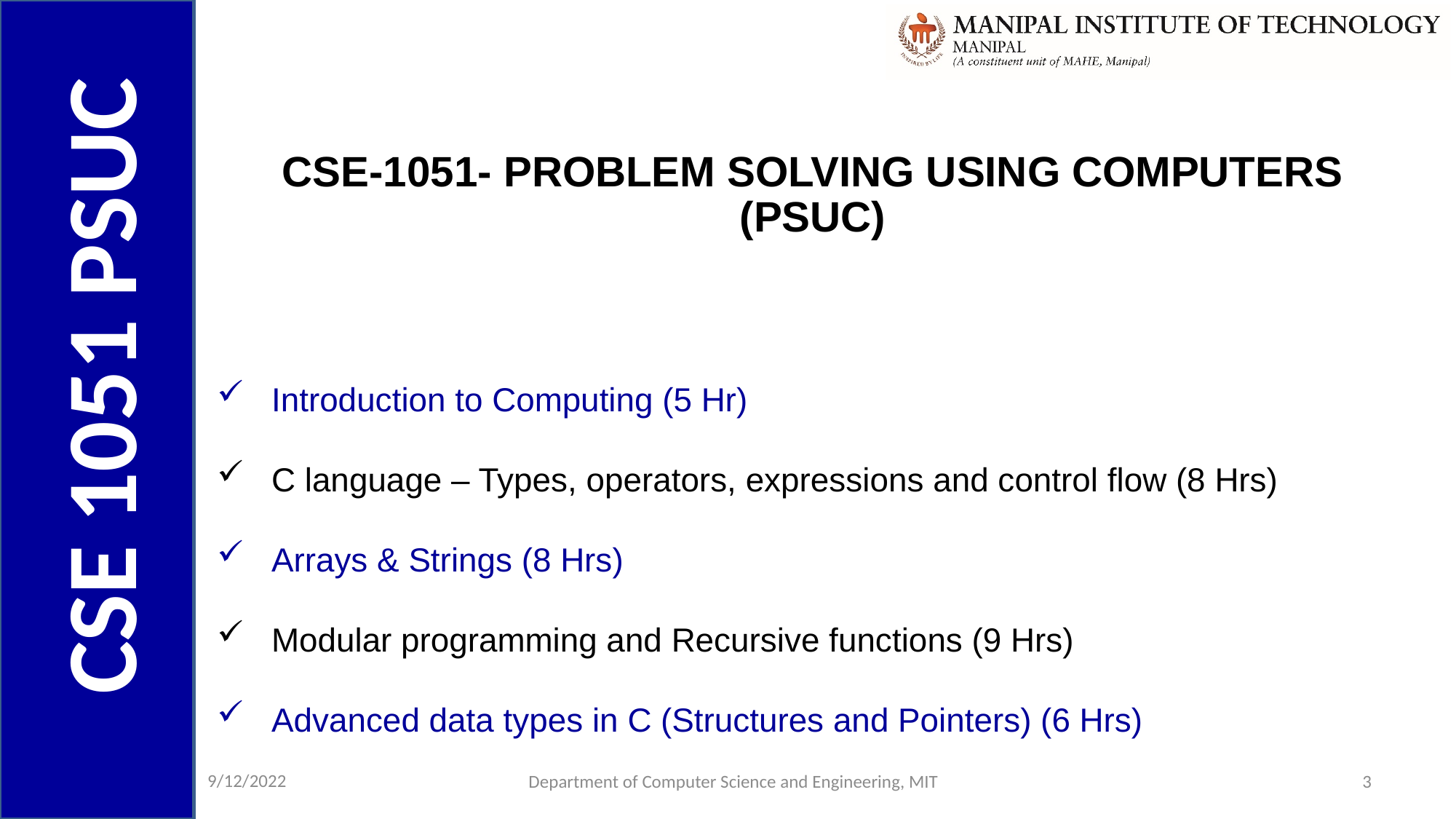

CSE-1051- Problem Solving Using Computers (PSUC)

Introduction to Computing (5 Hr)
C language – Types, operators, expressions and control flow (8 Hrs)
Arrays & Strings (8 Hrs)
Modular programming and Recursive functions (9 Hrs)
Advanced data types in C (Structures and Pointers) (6 Hrs)
9/12/2022
Department of Computer Science and Engineering, MIT
3